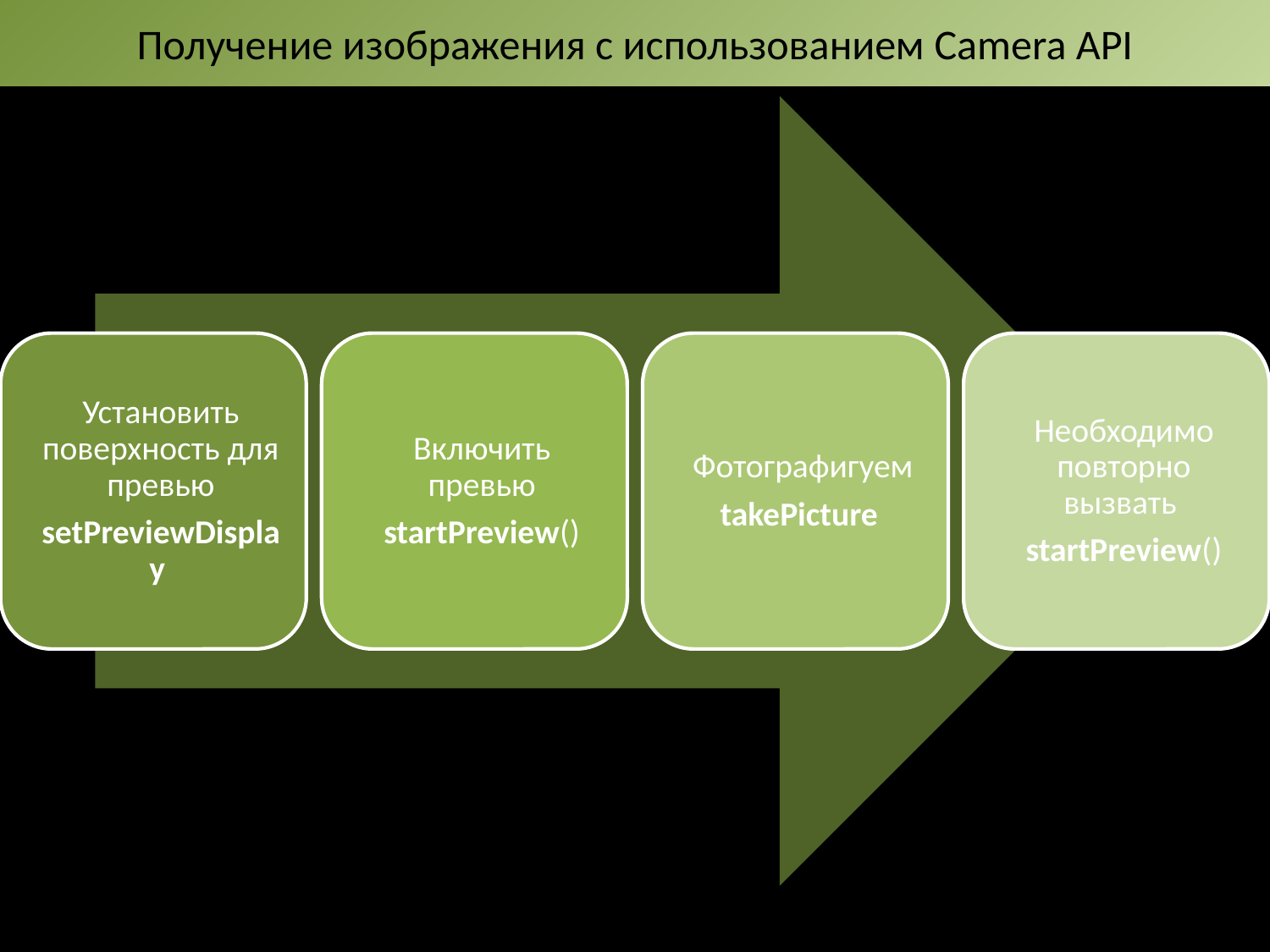

# Получение изображения с использованием Camera API
Установить поверхность для превью
setPreviewDisplay
Включить превью
startPreview()
Фотографигуем
takePicture
Необходимо повторно вызвать
startPreview()